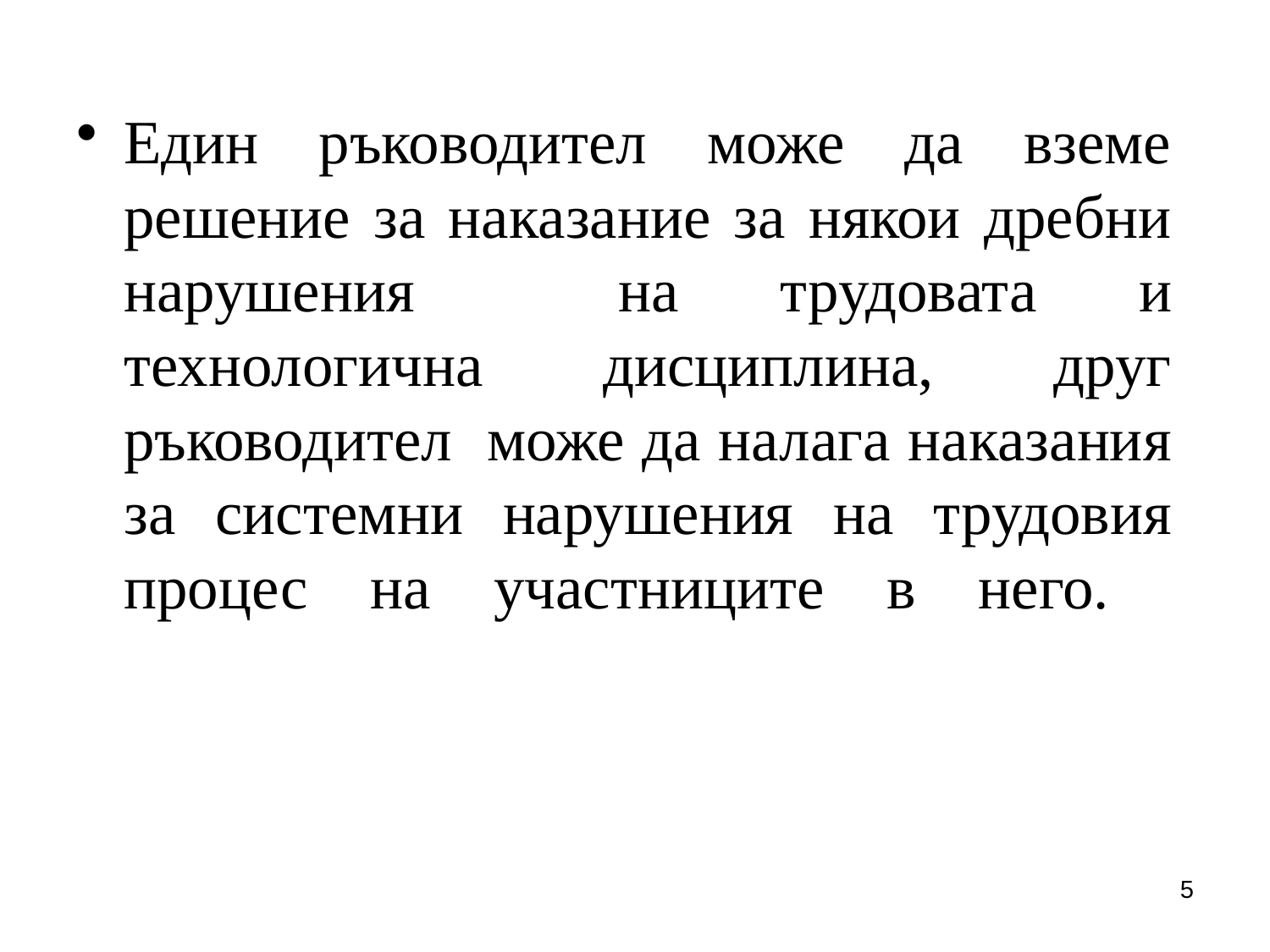

Един ръководител може да вземе решение за наказание за някои дребни нарушения  на трудовата и технологична дисциплина, друг ръководител  може да налага наказания за системни нарушения на трудовия процес на участниците в него.

5